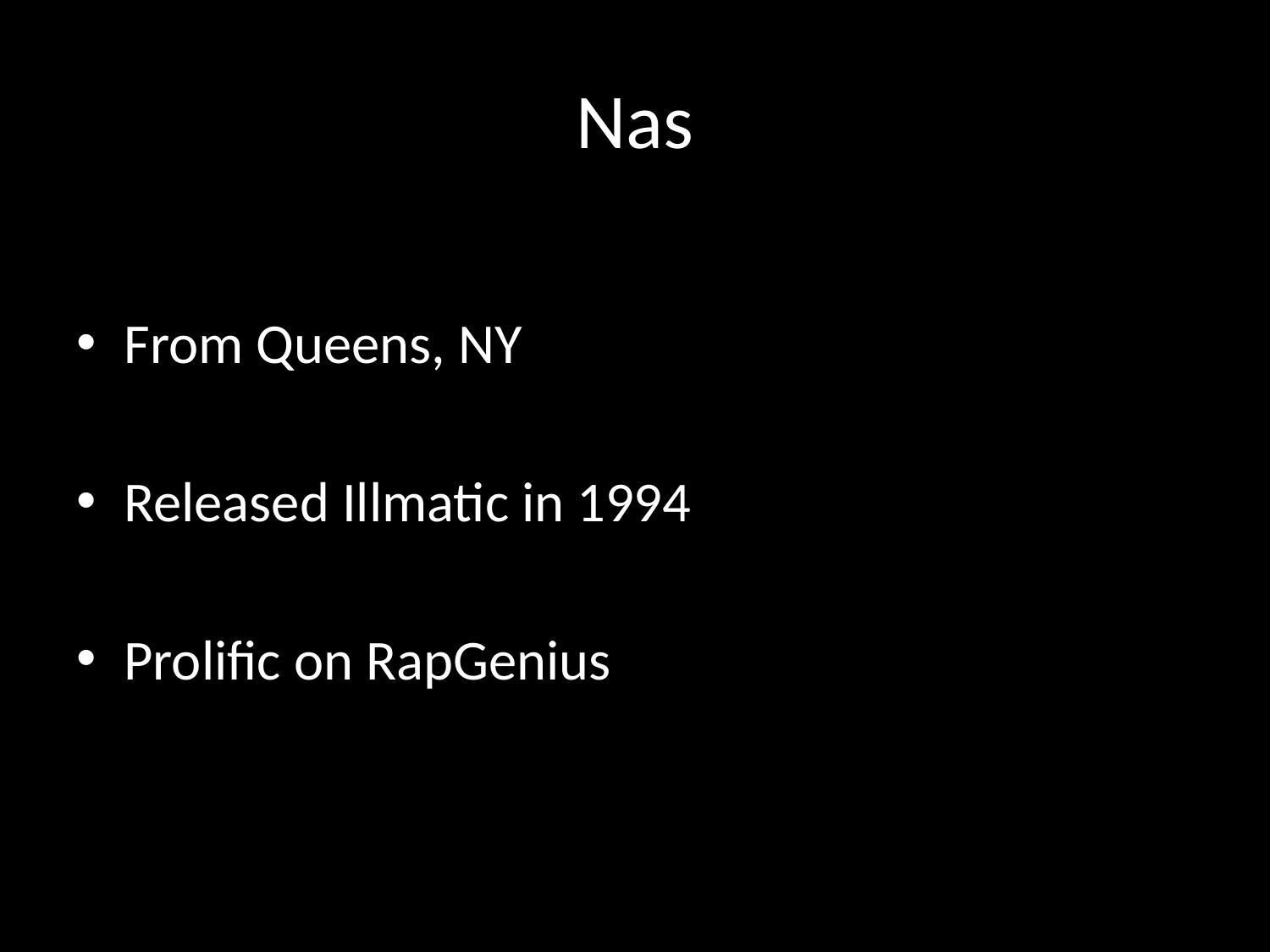

# Nas

From Queens, NY

Released Illmatic in 1994

Prolific on RapGenius